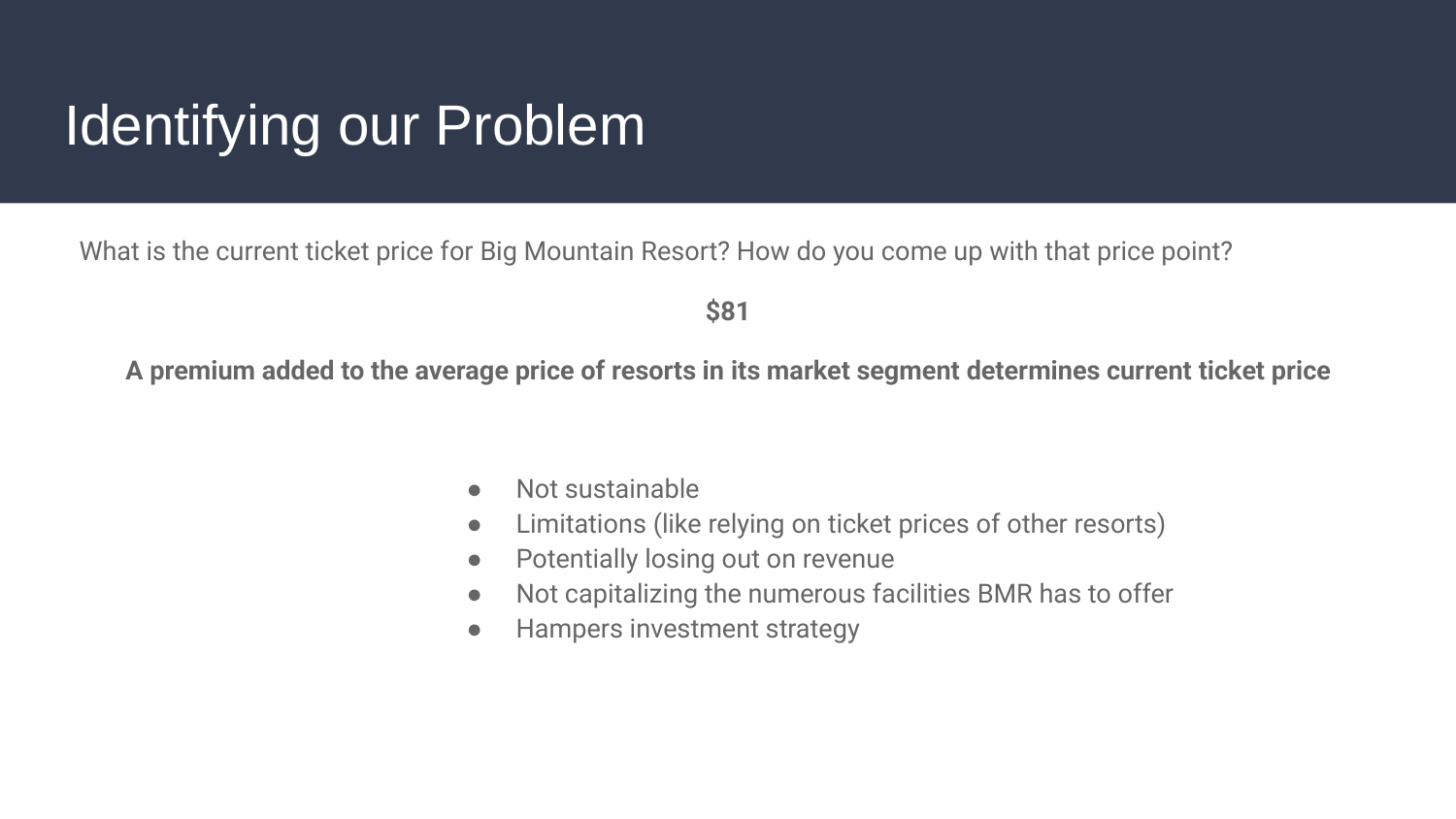

# Identifying our Problem
What is the current ticket price for Big Mountain Resort? How do you come up with that price point?
$81
A premium added to the average price of resorts in its market segment determines current ticket price

Not sustainable
Limitations (like relying on ticket prices of other resorts)
Potentially losing out on revenue
Not capitalizing the numerous facilities BMR has to offer
Hampers investment strategy